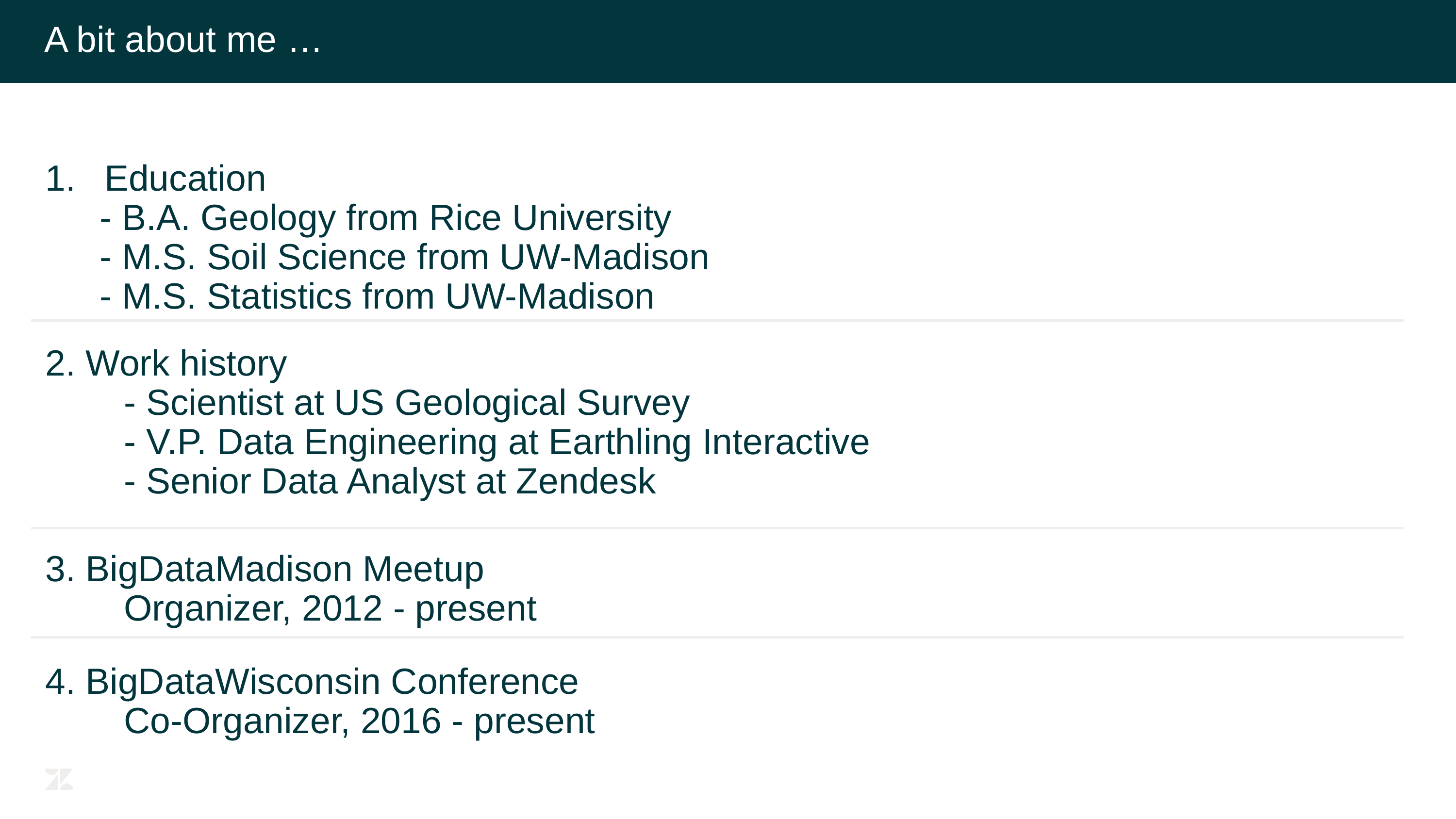

# A bit about me …
Education
- B.A. Geology from Rice University
- M.S. Soil Science from UW-Madison
- M.S. Statistics from UW-Madison

2. Work history
		- Scientist at US Geological Survey
		- V.P. Data Engineering at Earthling Interactive
		- Senior Data Analyst at Zendesk
3. BigDataMadison Meetup
		Organizer, 2012 - present
4. BigDataWisconsin Conference
		Co-Organizer, 2016 - present